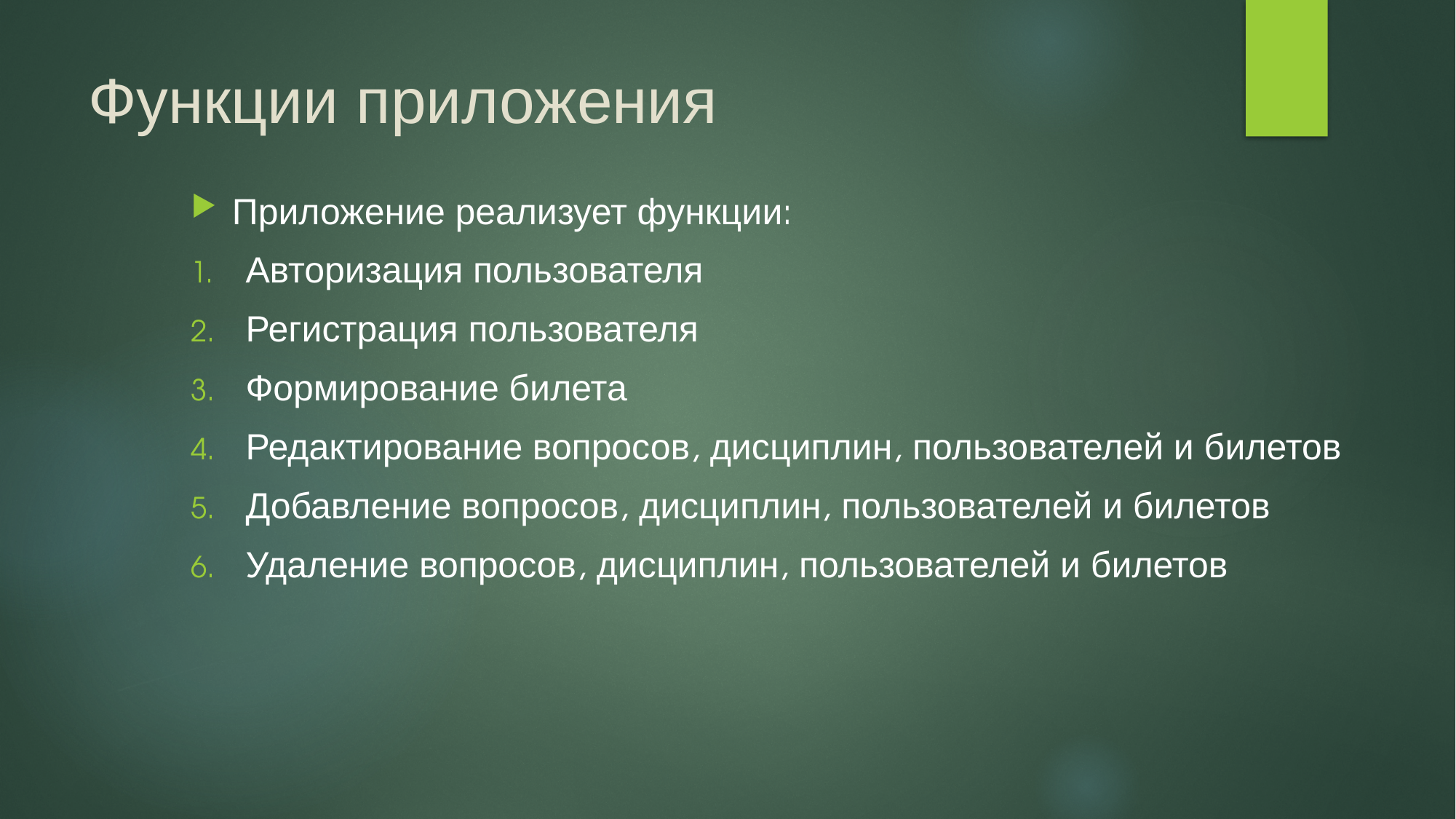

# Функции приложения
Приложение реализует функции:
Авторизация пользователя
Регистрация пользователя
Формирование билета
Редактирование вопросов, дисциплин, пользователей и билетов
Добавление вопросов, дисциплин, пользователей и билетов
Удаление вопросов, дисциплин, пользователей и билетов